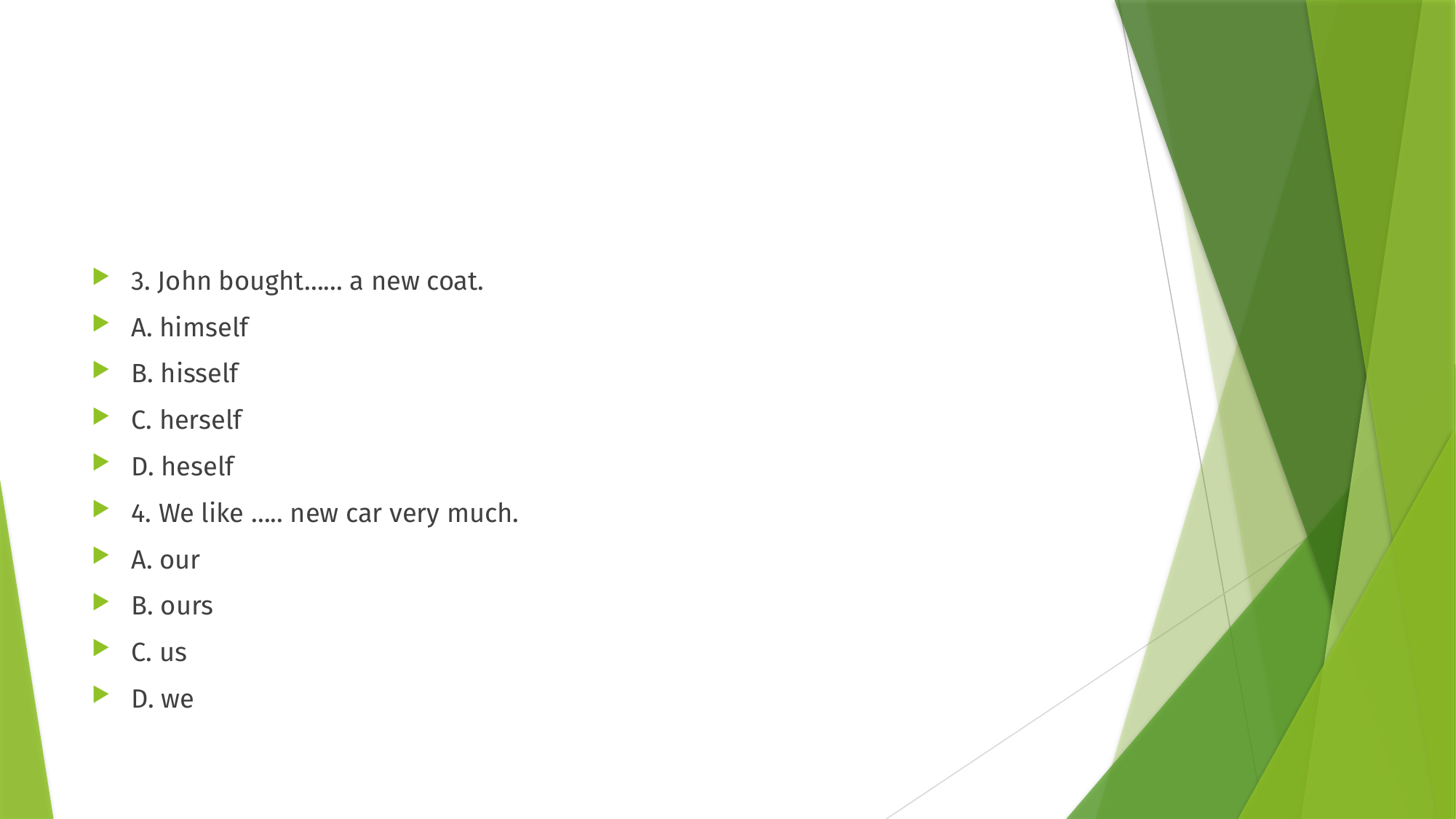

#
3. John bought…… a new coat.
A. himself
B. hisself
C. herself
D. heself
4. We like ….. new car very much.
A. our
B. ours
C. us
D. we